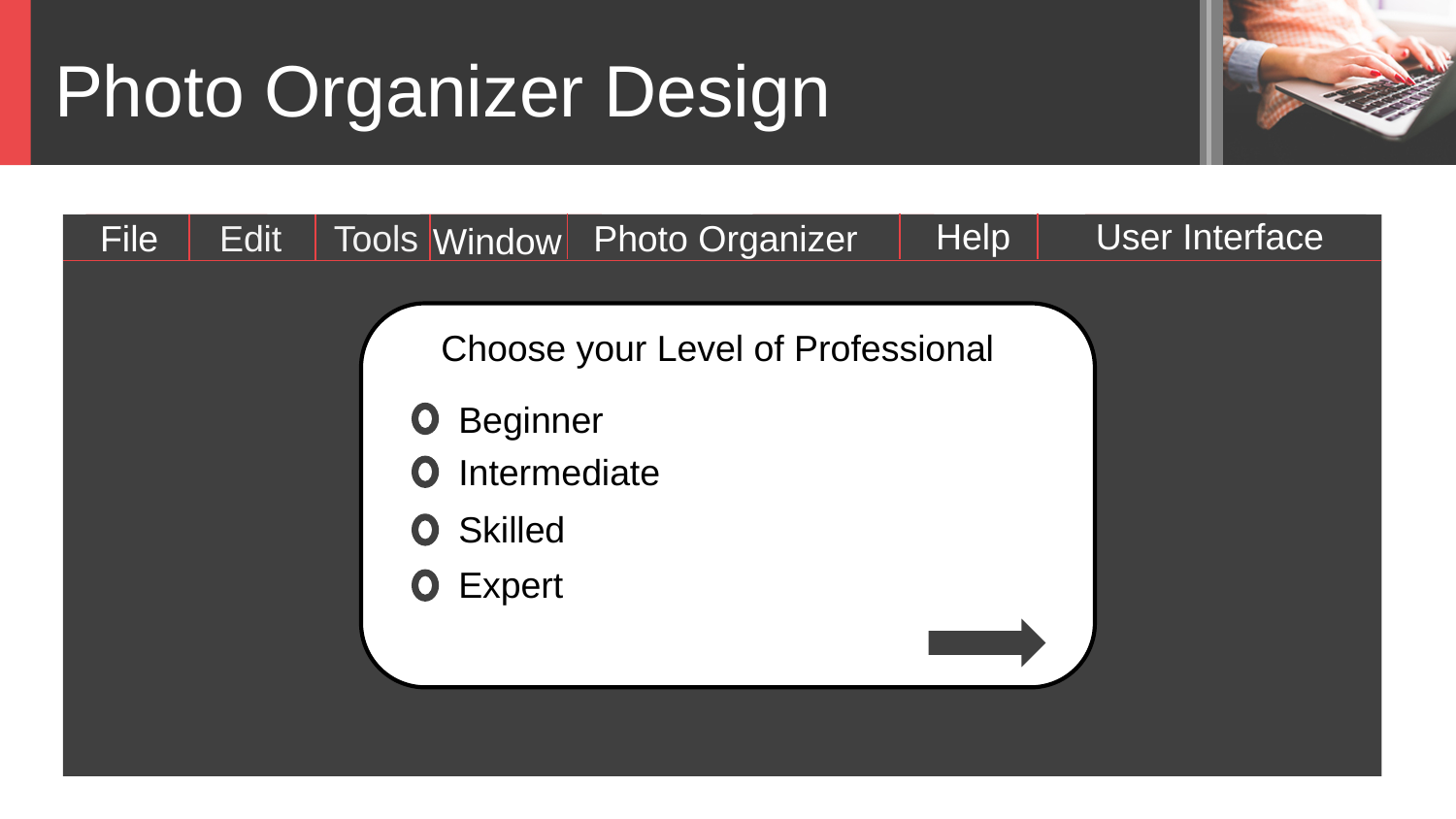

Photo Organizer Design
 Help
      User Interface
Tools
File
Edit
Photo Organizer
Window

Choose your Level of Professional
Beginner

Intermediate

Skilled

Expert